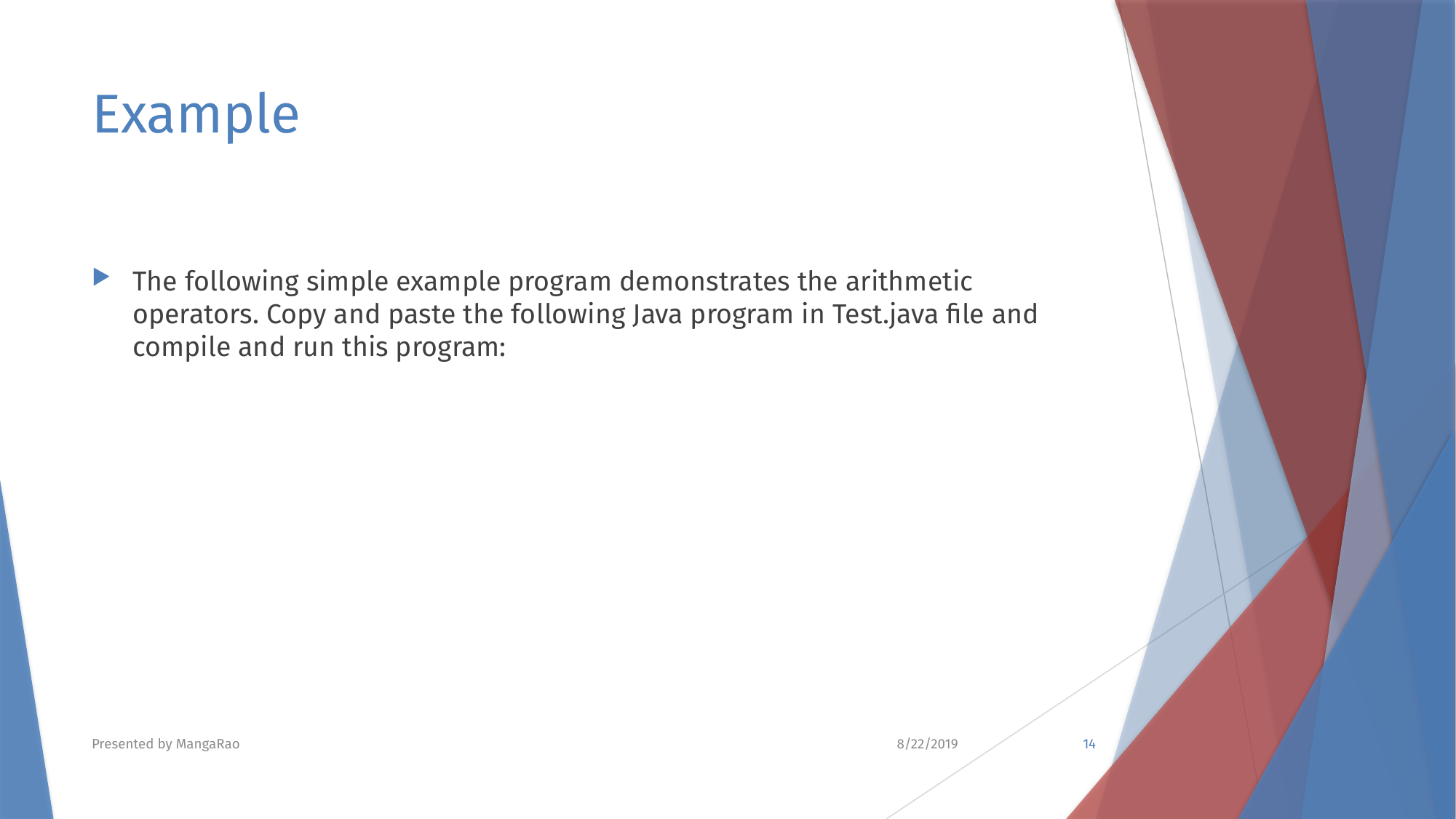

# Example
The following simple example program demonstrates the arithmetic operators. Copy and paste the following Java program in Test.java file and compile and run this program:

Presented by MangaRao
8/22/2019
14